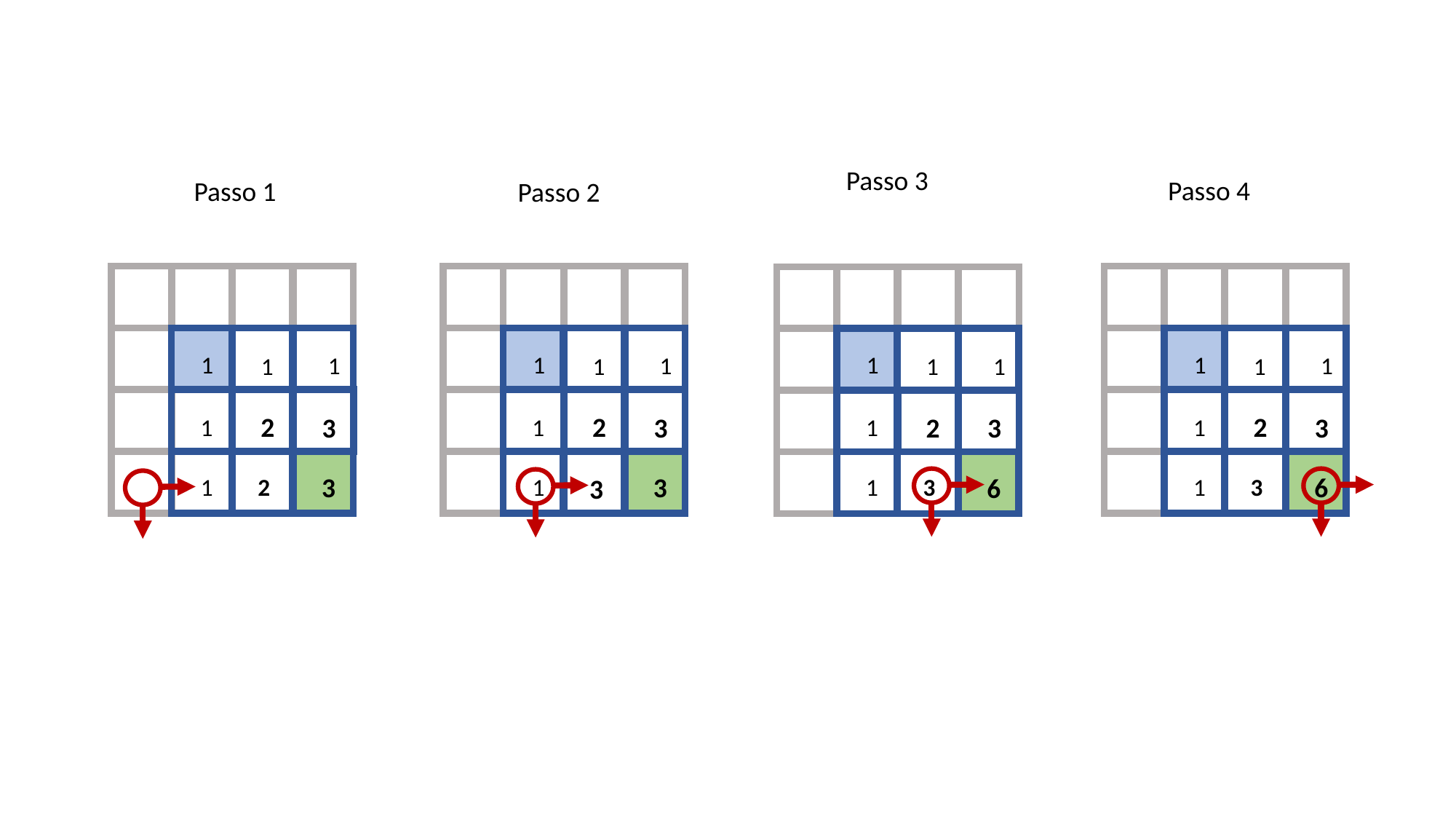

Passo 3
Passo 4
Passo 1
Passo 2

1
1
1

1
1
1
1
1
1

1

1

1

2
2
2
2
3
3
3
3

1
1
1

1

3
3
6
6
2
3
3
1
1
1
3
1